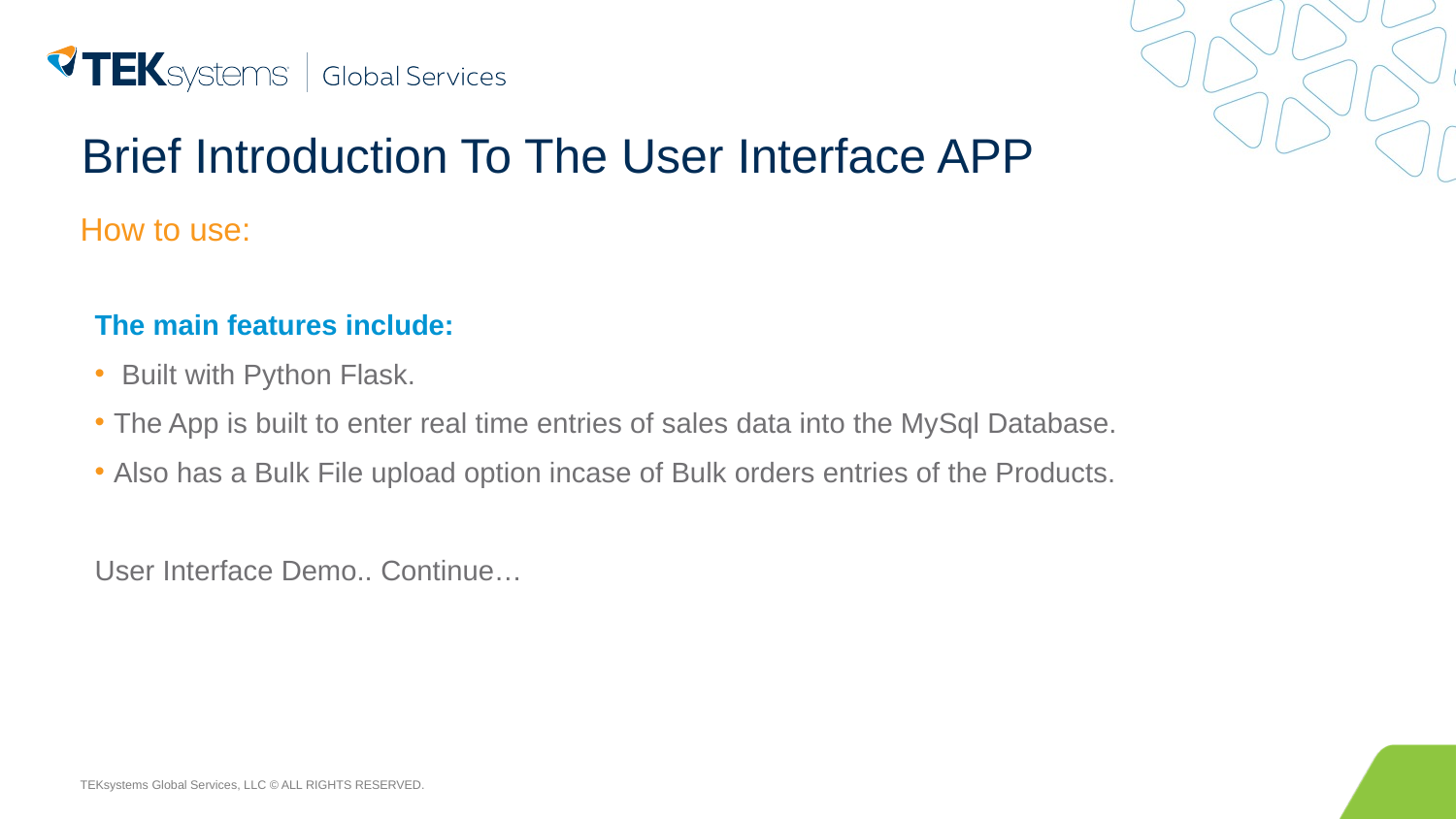

# Brief Introduction To The User Interface APP
How to use:
The main features include:
 Built with Python Flask.
The App is built to enter real time entries of sales data into the MySql Database.
Also has a Bulk File upload option incase of Bulk orders entries of the Products.

User Interface Demo.. Continue…